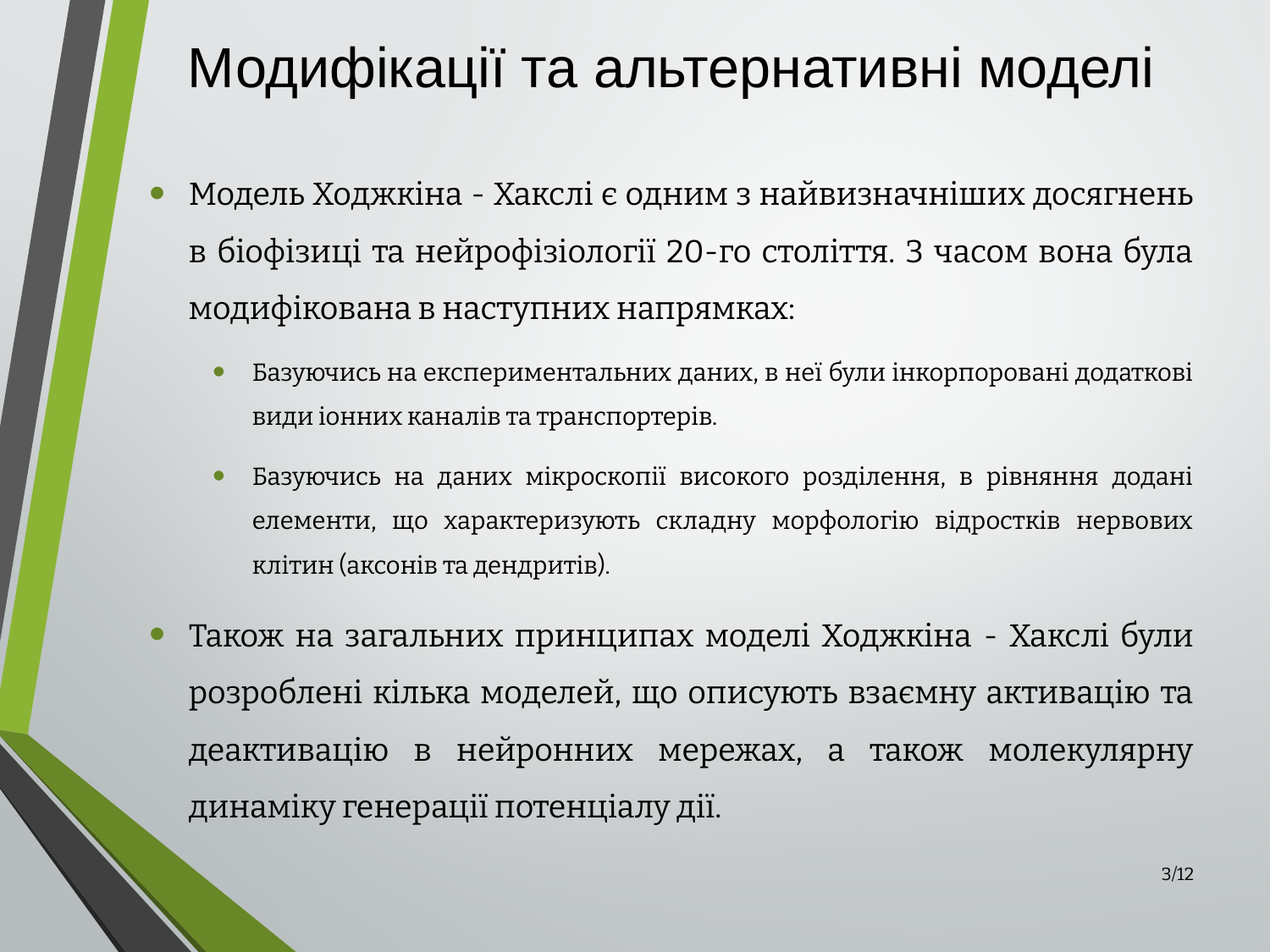

# Модифікації та альтернативні моделі
Модель Ходжкіна - Хакслі є одним з найвизначніших досягнень в біофізиці та нейрофізіології 20-го століття. З часом вона була модифікована в наступних напрямках:
Базуючись на експериментальних даних, в неї були інкорпоровані додаткові види іонних каналів та транспортерів.
Базуючись на даних мікроскопії високого розділення, в рівняння додані елементи, що характеризують складну морфологію відростків нервових клітин (аксонів та дендритів).
Також на загальних принципах моделі Ходжкіна - Хакслі були розроблені кілька моделей, що описують взаємну активацію та деактивацію в нейронних мережах, а також молекулярну динаміку генерації потенціалу дії.
3/12